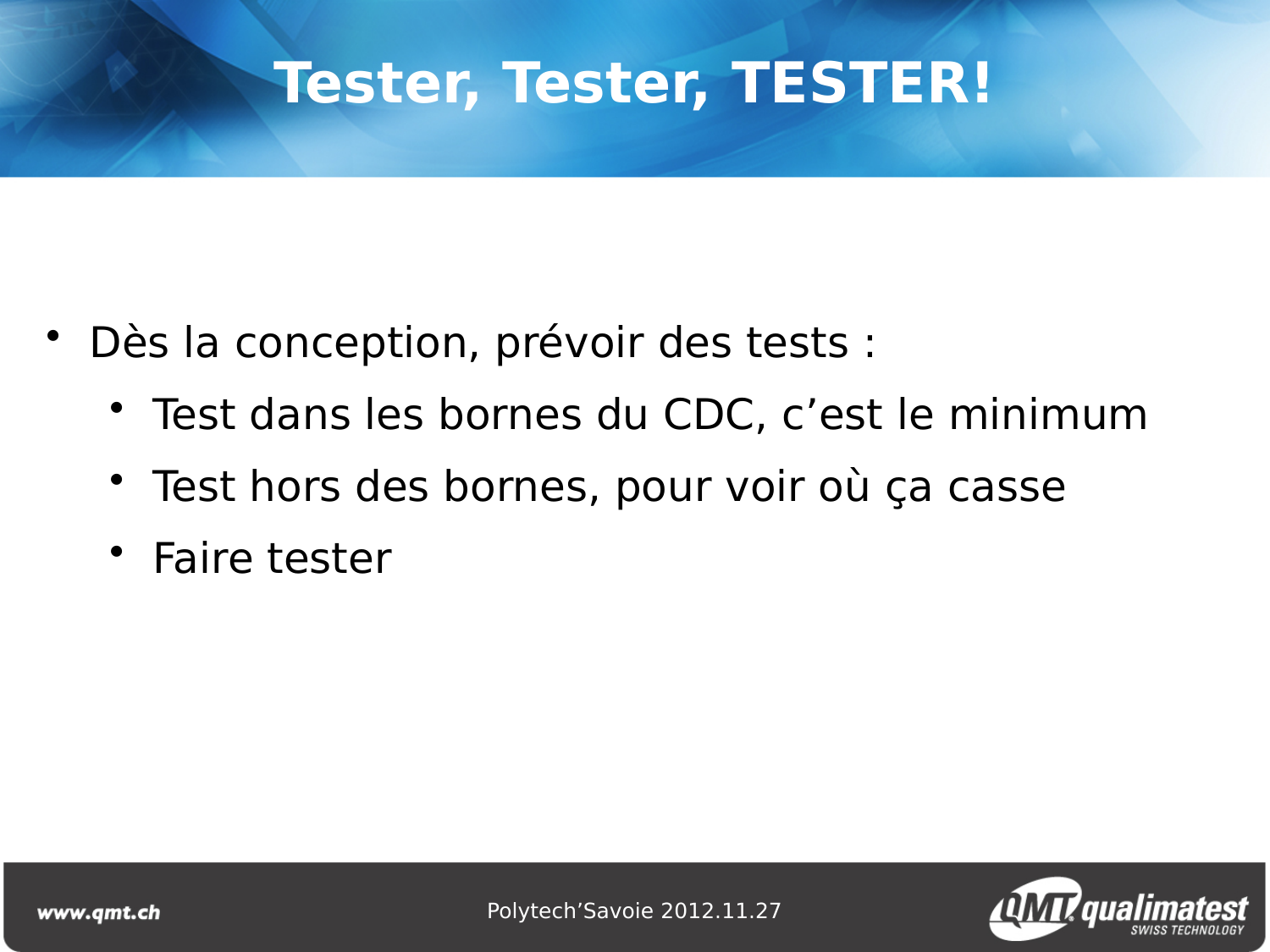

Tester, Tester, TESTER!
 Dès la conception, prévoir des tests :
 Test dans les bornes du CDC, c’est le minimum
 Test hors des bornes, pour voir où ça casse
 Faire tester

Polytech’Savoie 2012.11.27